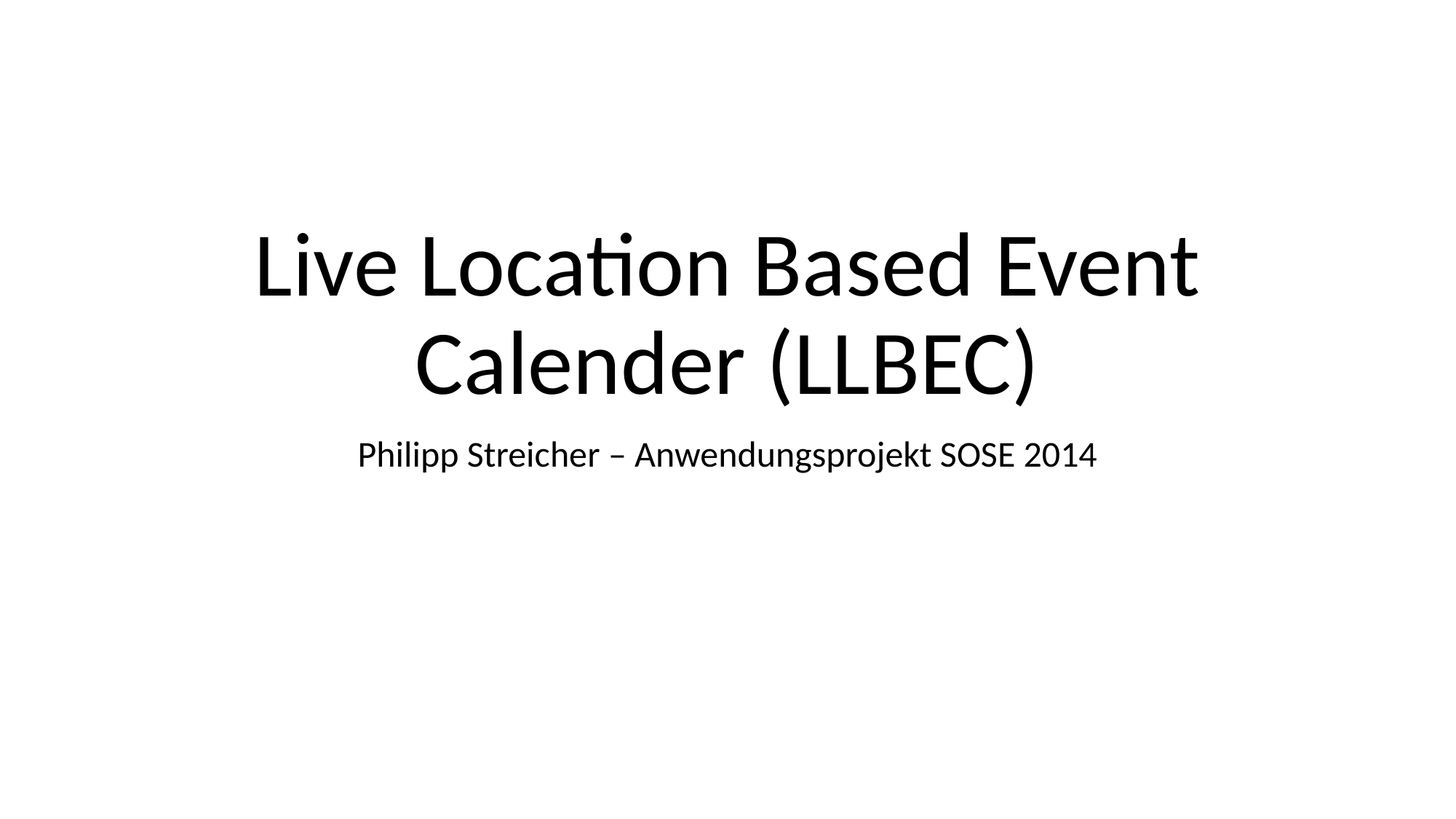

# Live Location Based Event Calender (LLBEC)
Philipp Streicher – Anwendungsprojekt SOSE 2014